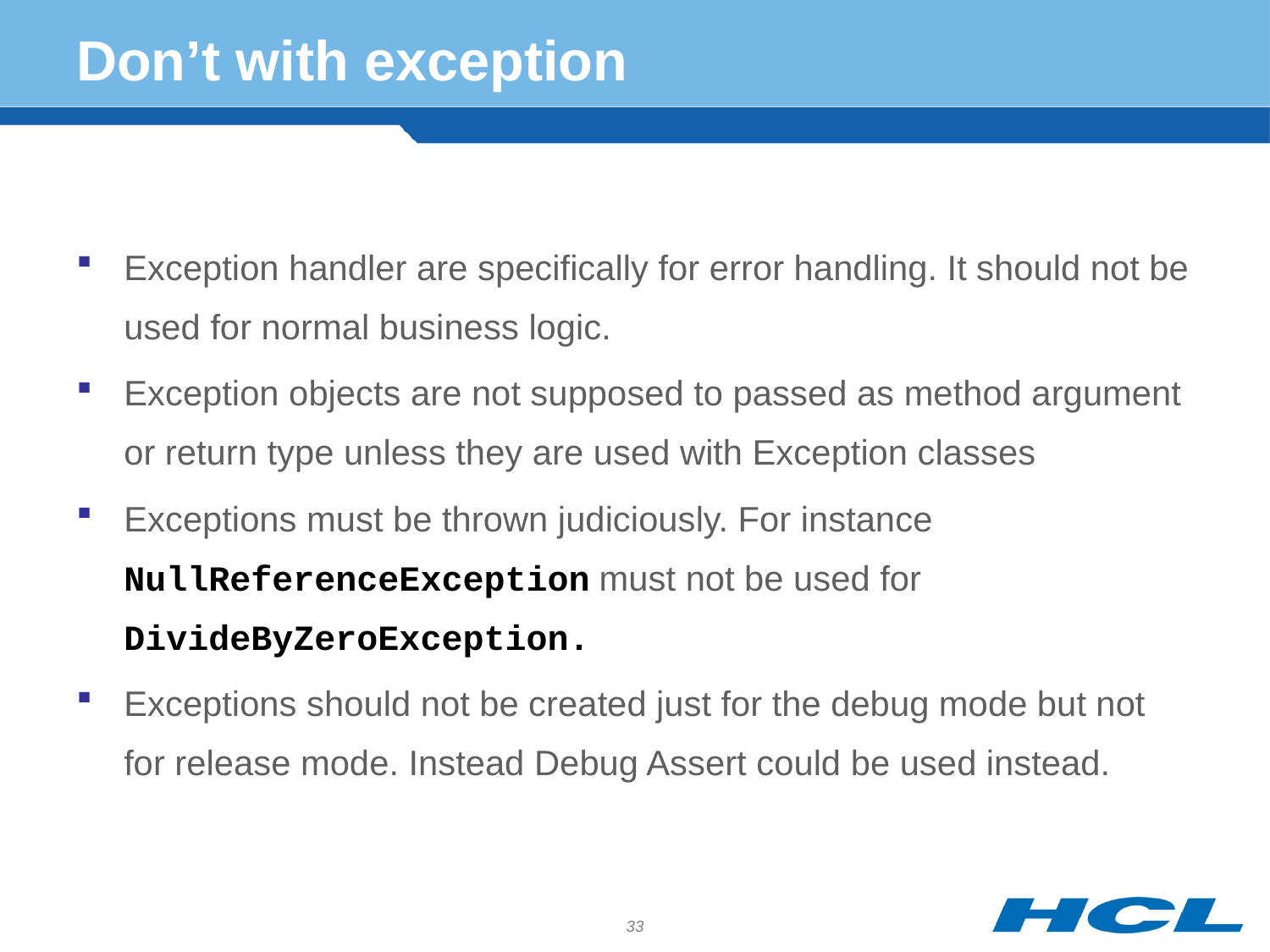

# Don’t with exception
Exception handler are specifically for error handling. It should not be used for normal business logic.
Exception objects are not supposed to passed as method argument or return type unless they are used with Exception classes
Exceptions must be thrown judiciously. For instance NullReferenceException must not be used for DivideByZeroException.
Exceptions should not be created just for the debug mode but not for release mode. Instead Debug Assert could be used instead.

33